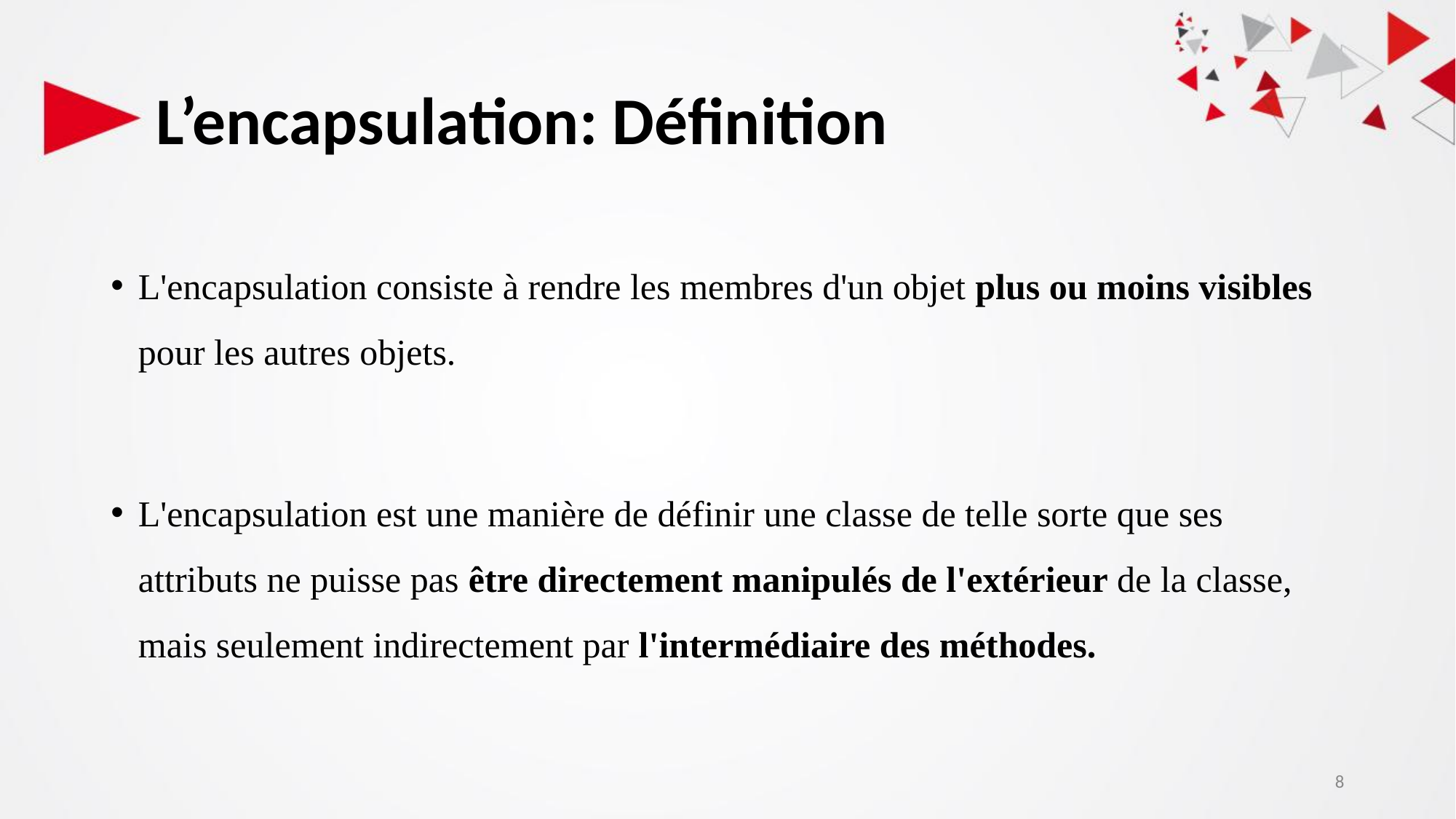

# L’encapsulation: Définition
L'encapsulation consiste à rendre les membres d'un objet plus ou moins visibles pour les autres objets.

L'encapsulation est une manière de définir une classe de telle sorte que ses attributs ne puisse pas être directement manipulés de l'extérieur de la classe, mais seulement indirectement par l'intermédiaire des méthodes.
8